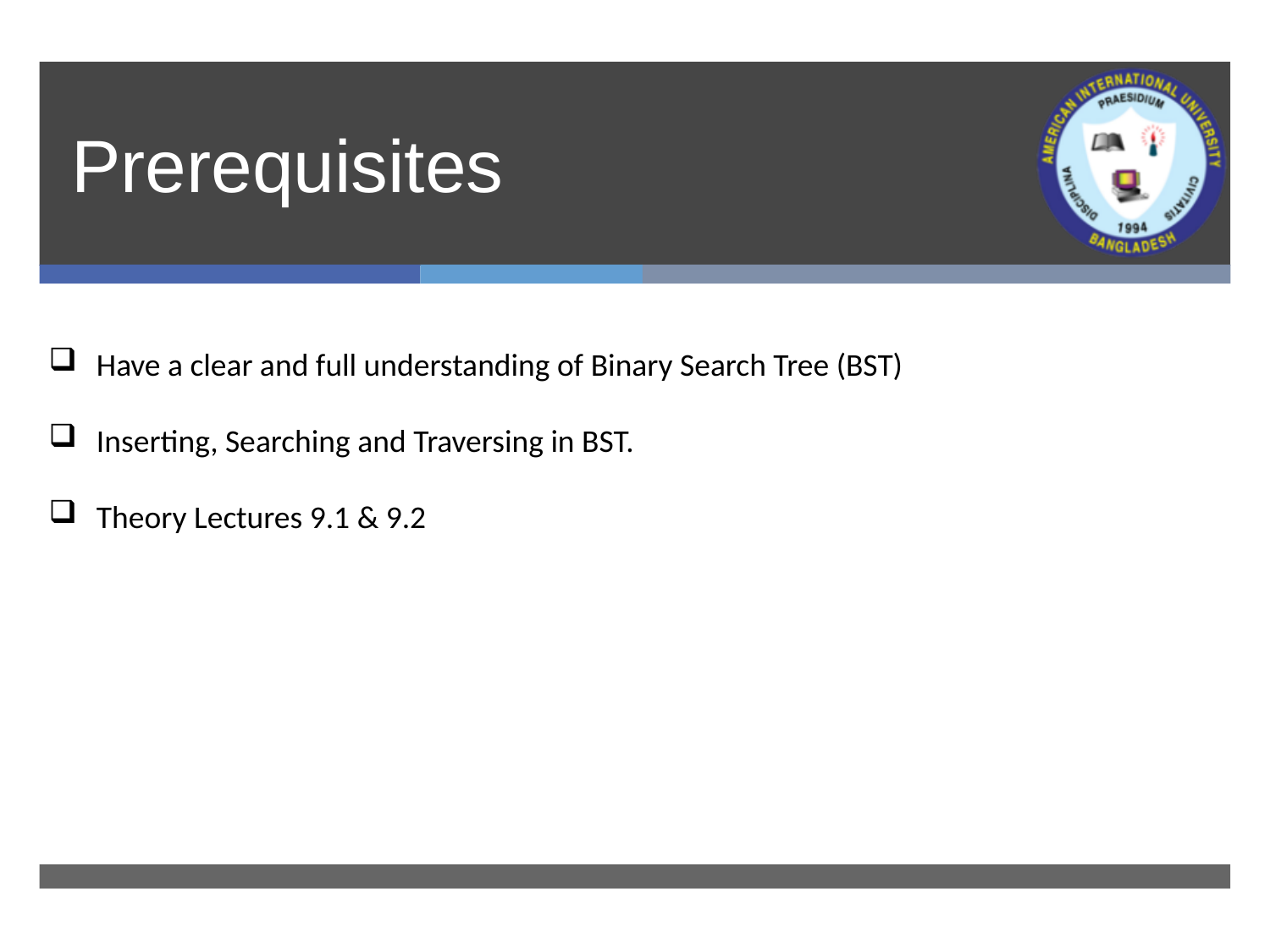

# Prerequisites
Have a clear and full understanding of Binary Search Tree (BST)

Inserting, Searching and Traversing in BST.

Theory Lectures 9.1 & 9.2